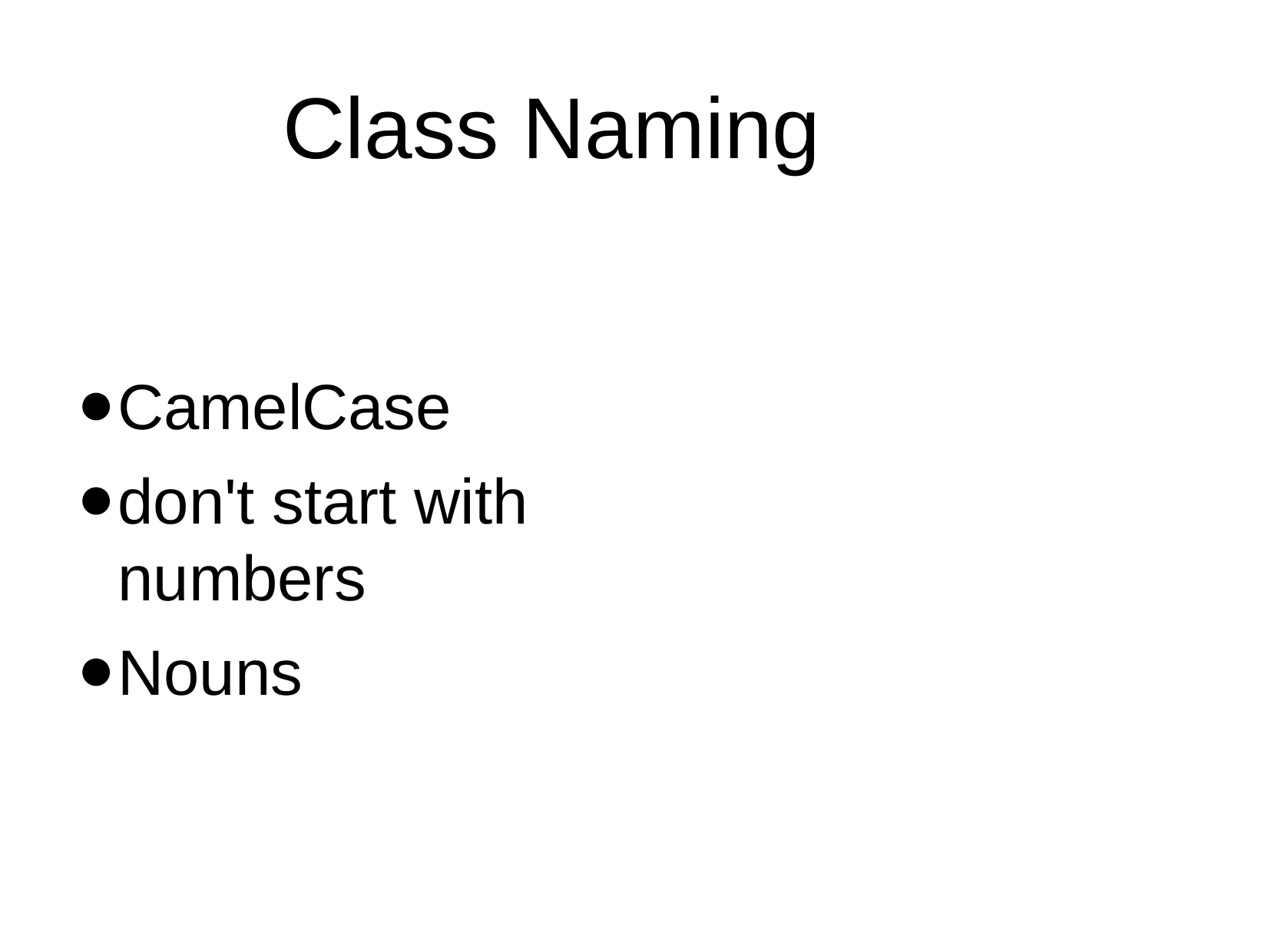

# Class Naming
CamelCase
don't start with numbers
Nouns